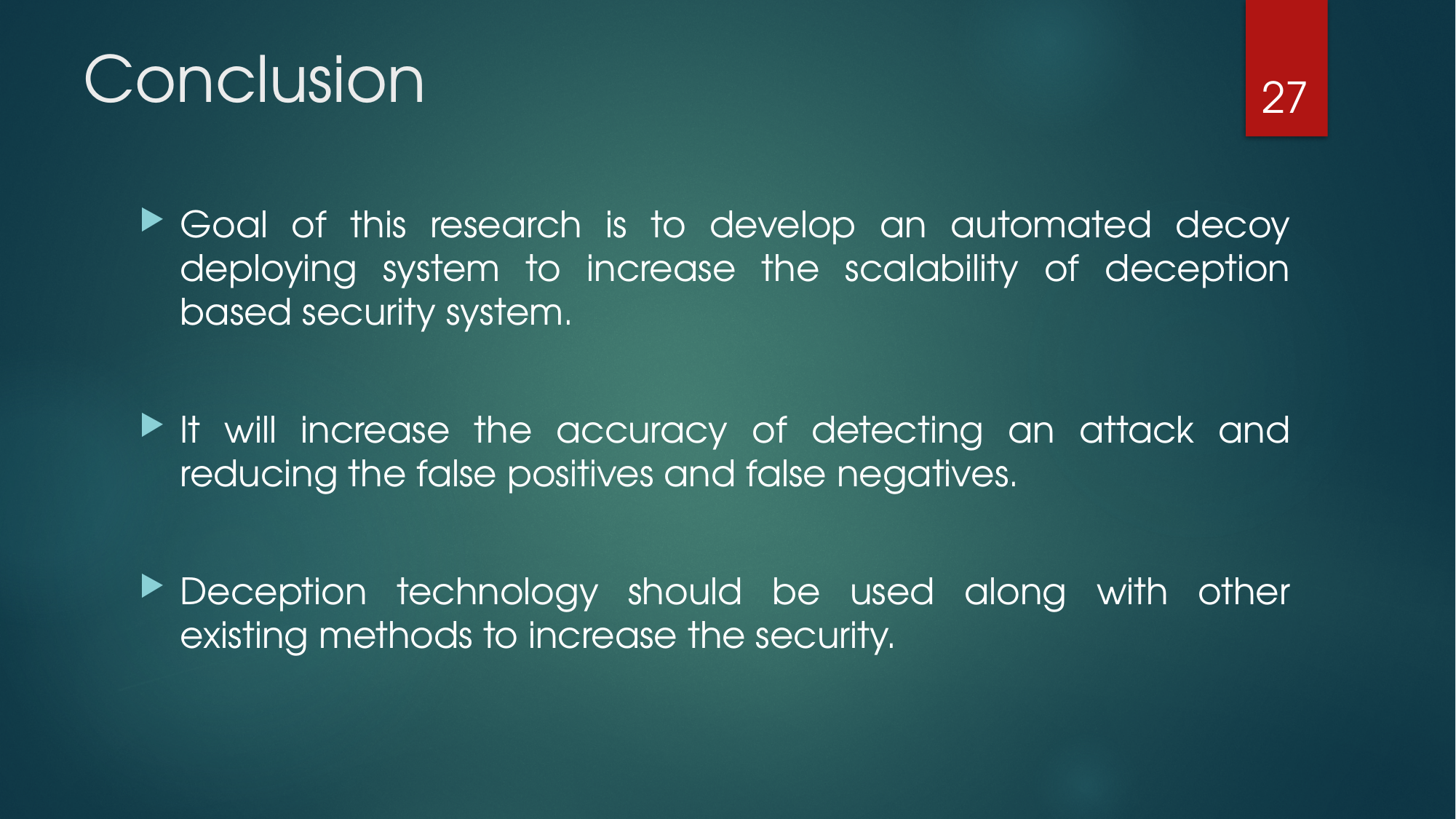

# Conclusion
27
Goal of this research is to develop an automated decoy deploying system to increase the scalability of deception based security system.

It will increase the accuracy of detecting an attack and reducing the false positives and false negatives.

Deception technology should be used along with other existing methods to increase the security.